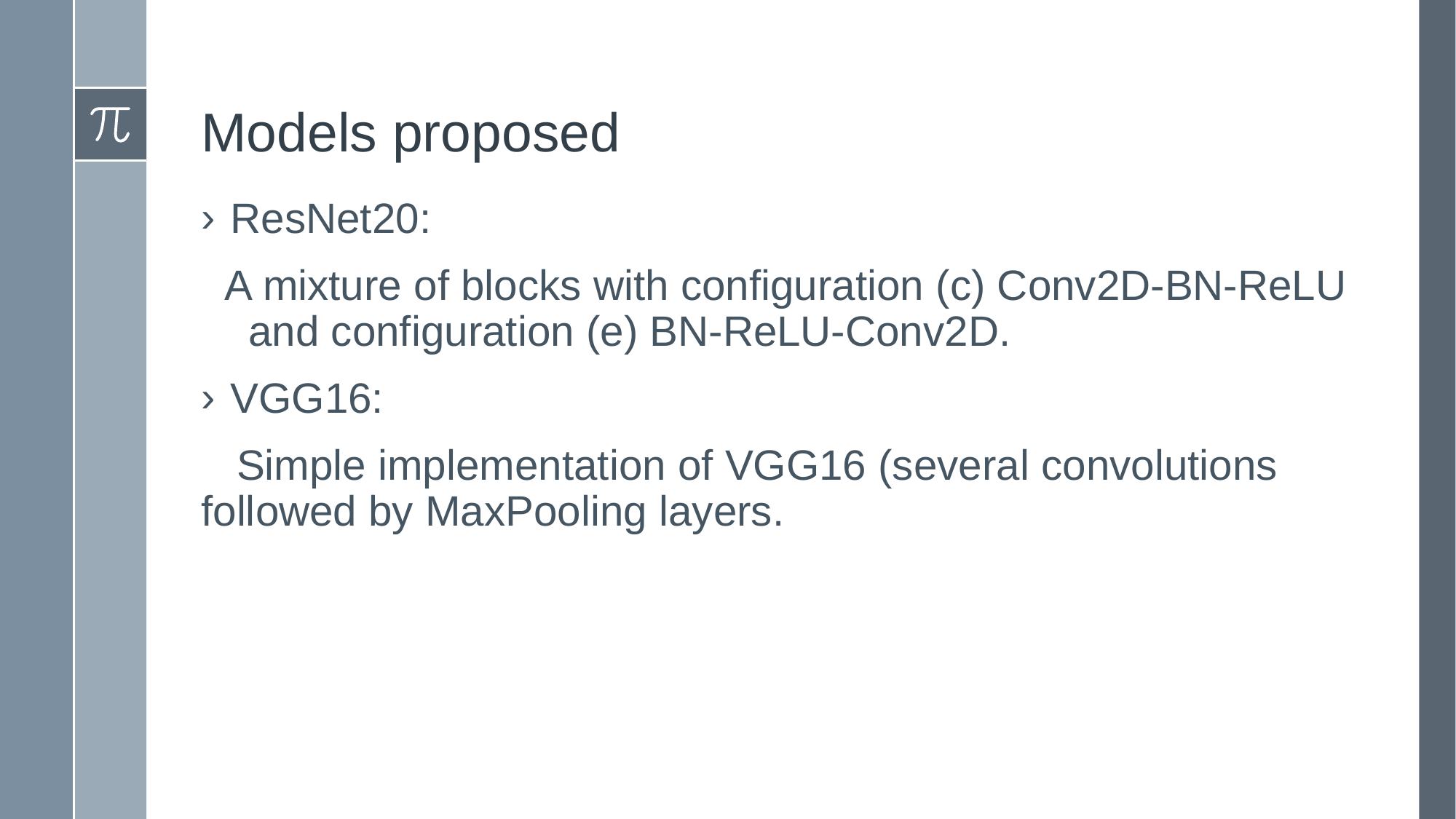

# Models proposed
ResNet20:
  A mixture of blocks with configuration (c) Conv2D-BN-ReLU     and configuration (e) BN-ReLU-Conv2D.
VGG16:
   Simple implementation of VGG16 (several convolutions   followed by MaxPooling layers.